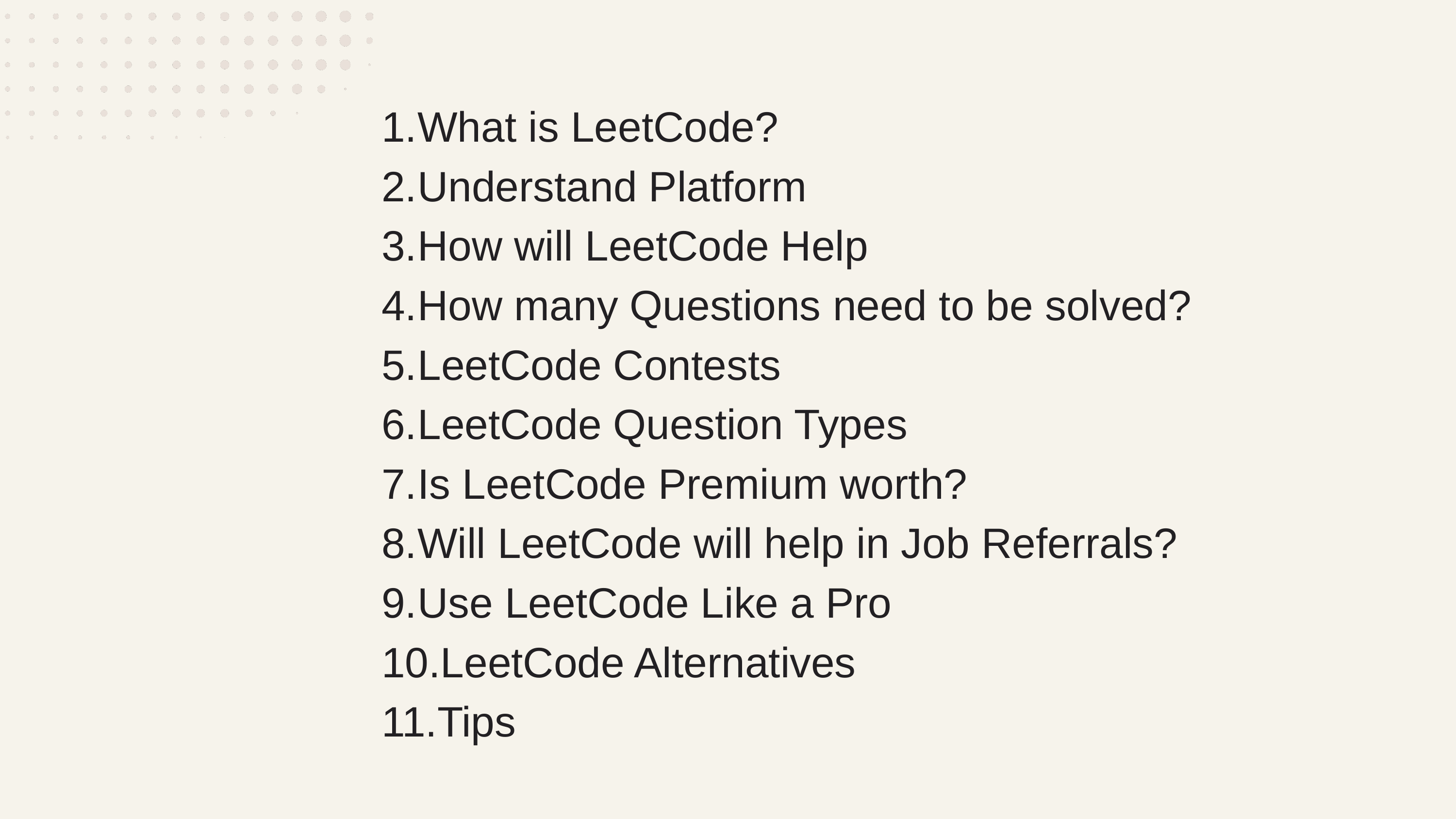

What is LeetCode?
Understand Platform
How will LeetCode Help
How many Questions need to be solved?
LeetCode Contests
LeetCode Question Types
Is LeetCode Premium worth?
Will LeetCode will help in Job Referrals?
Use LeetCode Like a Pro
LeetCode Alternatives
Tips